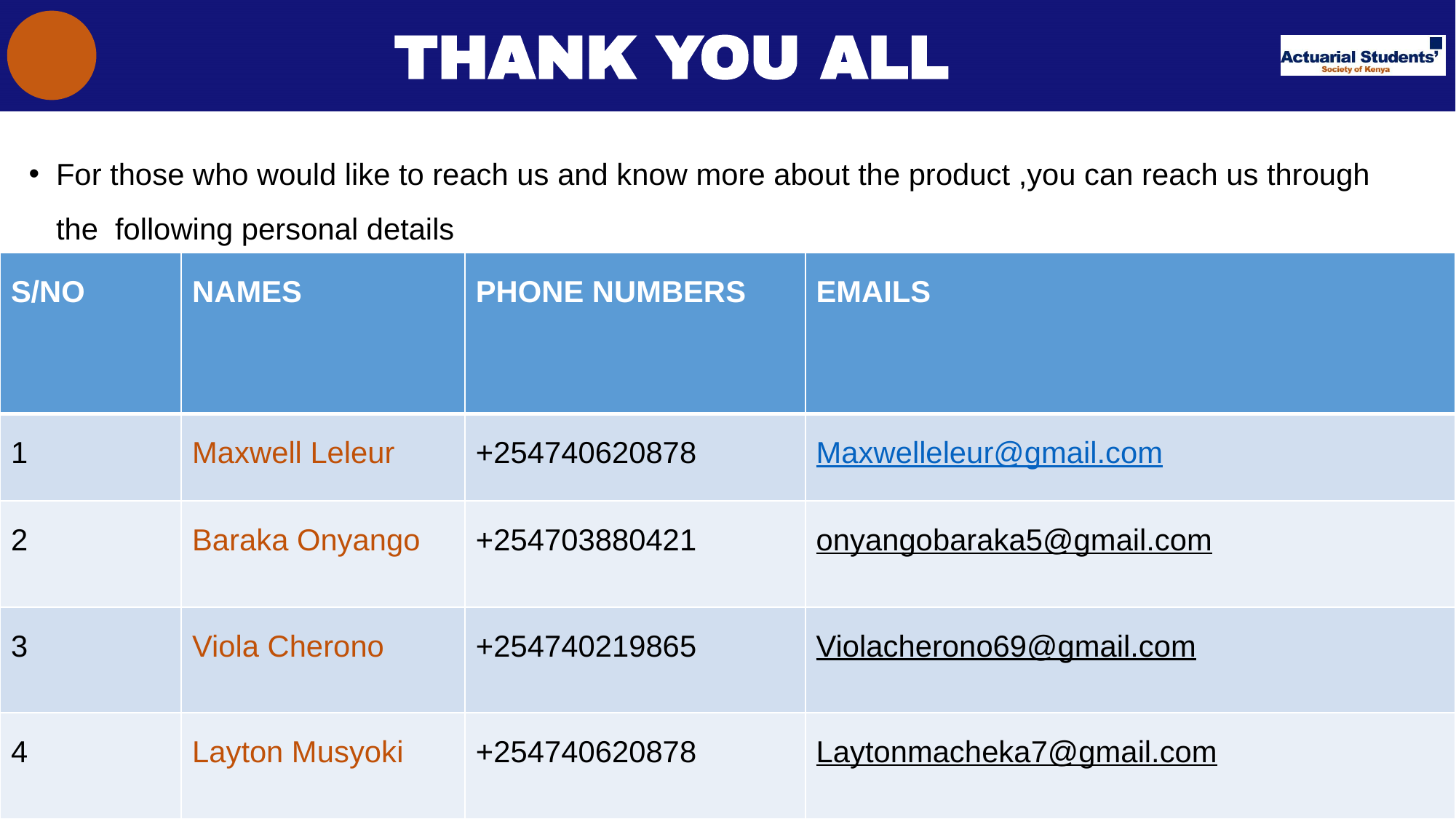

# THANK YOU ALL
For those who would like to reach us and know more about the product ,you can reach us through the  following personal details

| S/NO | NAMES | PHONE NUMBERS | EMAILS |
| --- | --- | --- | --- |
| 1 | Maxwell Leleur | +254740620878 | Maxwelleleur@gmail.com |
| 2 | Baraka Onyango | +254703880421 | onyangobaraka5@gmail.com |
| 3 | Viola Cherono | +254740219865 | Violacherono69@gmail.com |
| 4 | Layton Musyoki | +254740620878 | Laytonmacheka7@gmail.com |